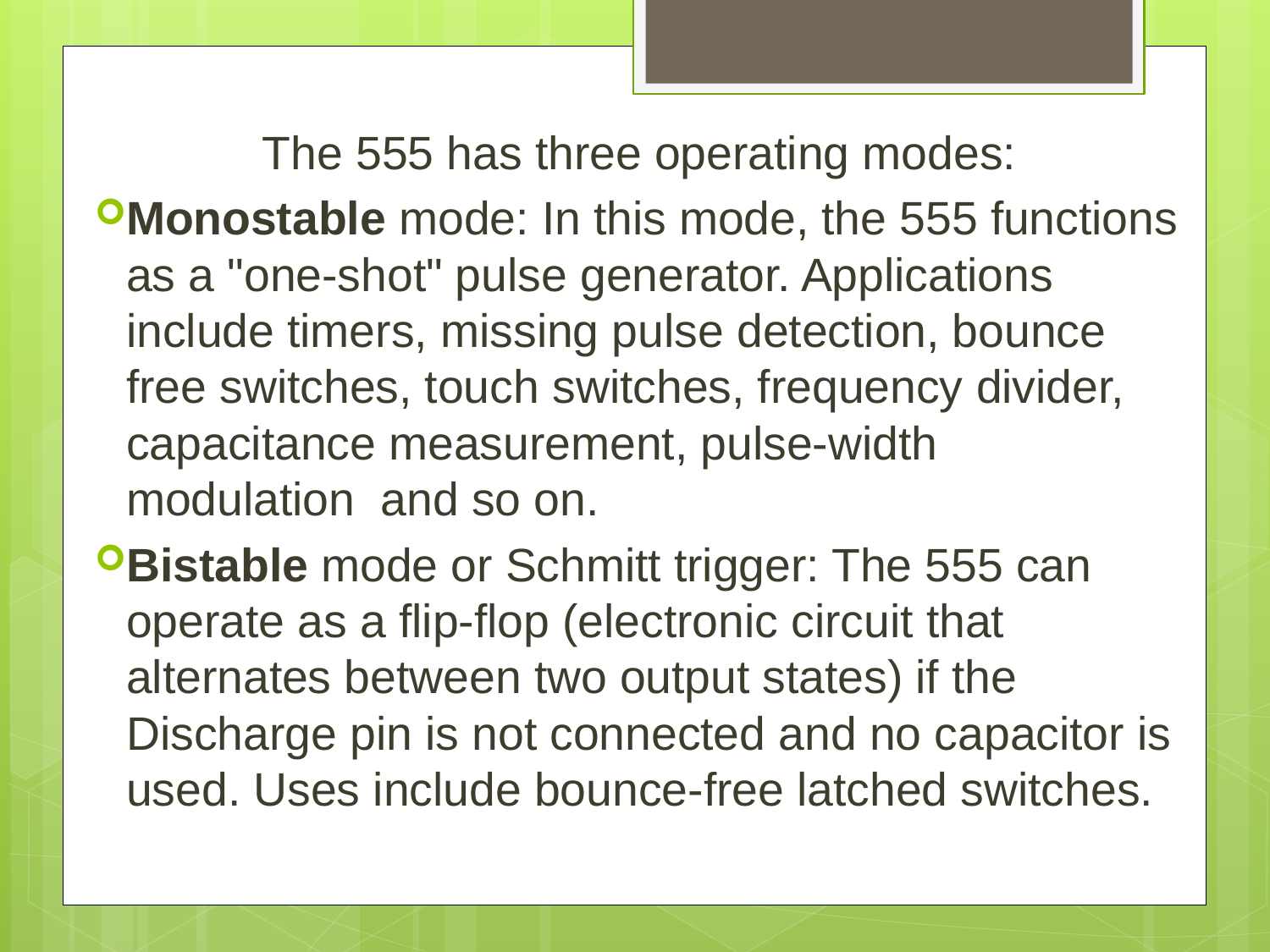

The 555 has three operating modes:
Monostable mode: In this mode, the 555 functions as a "one-shot" pulse generator. Applications include timers, missing pulse detection, bounce free switches, touch switches, frequency divider, capacitance measurement, pulse-width modulation  and so on.
Bistable mode or Schmitt trigger: The 555 can operate as a flip-flop (electronic circuit that alternates between two output states) if the Discharge pin is not connected and no capacitor is used. Uses include bounce-free latched switches.